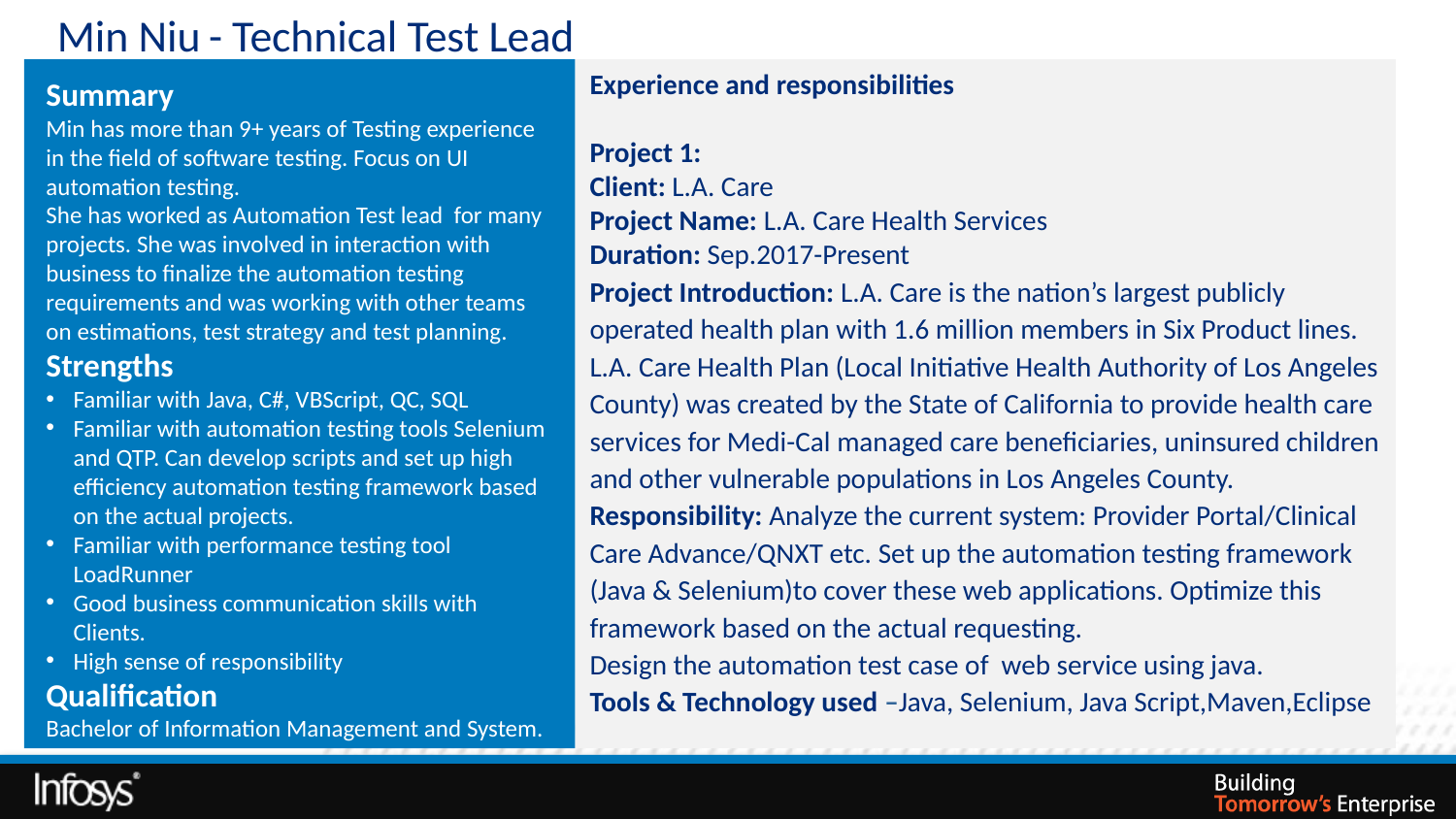

# Min Niu - Technical Test Lead
Experience and responsibilities

Project 1:
Client: L.A. Care
Project Name: L.A. Care Health Services
Duration: Sep.2017-Present
Project Introduction: L.A. Care is the nation’s largest publicly operated health plan with 1.6 million members in Six Product lines. L.A. Care Health Plan (Local Initiative Health Authority of Los Angeles County) was created by the State of California to provide health care services for Medi-Cal managed care beneficiaries, uninsured children and other vulnerable populations in Los Angeles County.
Responsibility: Analyze the current system: Provider Portal/Clinical Care Advance/QNXT etc. Set up the automation testing framework (Java & Selenium)to cover these web applications. Optimize this framework based on the actual requesting.
Design the automation test case of  web service using java.
Tools & Technology used –Java, Selenium, Java Script,Maven,Eclipse
Summary
Min has more than 9+ years of Testing experience in the field of software testing. Focus on UI automation testing.
She has worked as Automation Test lead  for many projects. She was involved in interaction with business to finalize the automation testing requirements and was working with other teams on estimations, test strategy and test planning.
Strengths
Familiar with Java, C#, VBScript, QC, SQL
Familiar with automation testing tools Selenium and QTP. Can develop scripts and set up high efficiency automation testing framework based on the actual projects.
Familiar with performance testing tool LoadRunner
Good business communication skills with Clients.
High sense of responsibility
Qualification
Bachelor of Information Management and System.